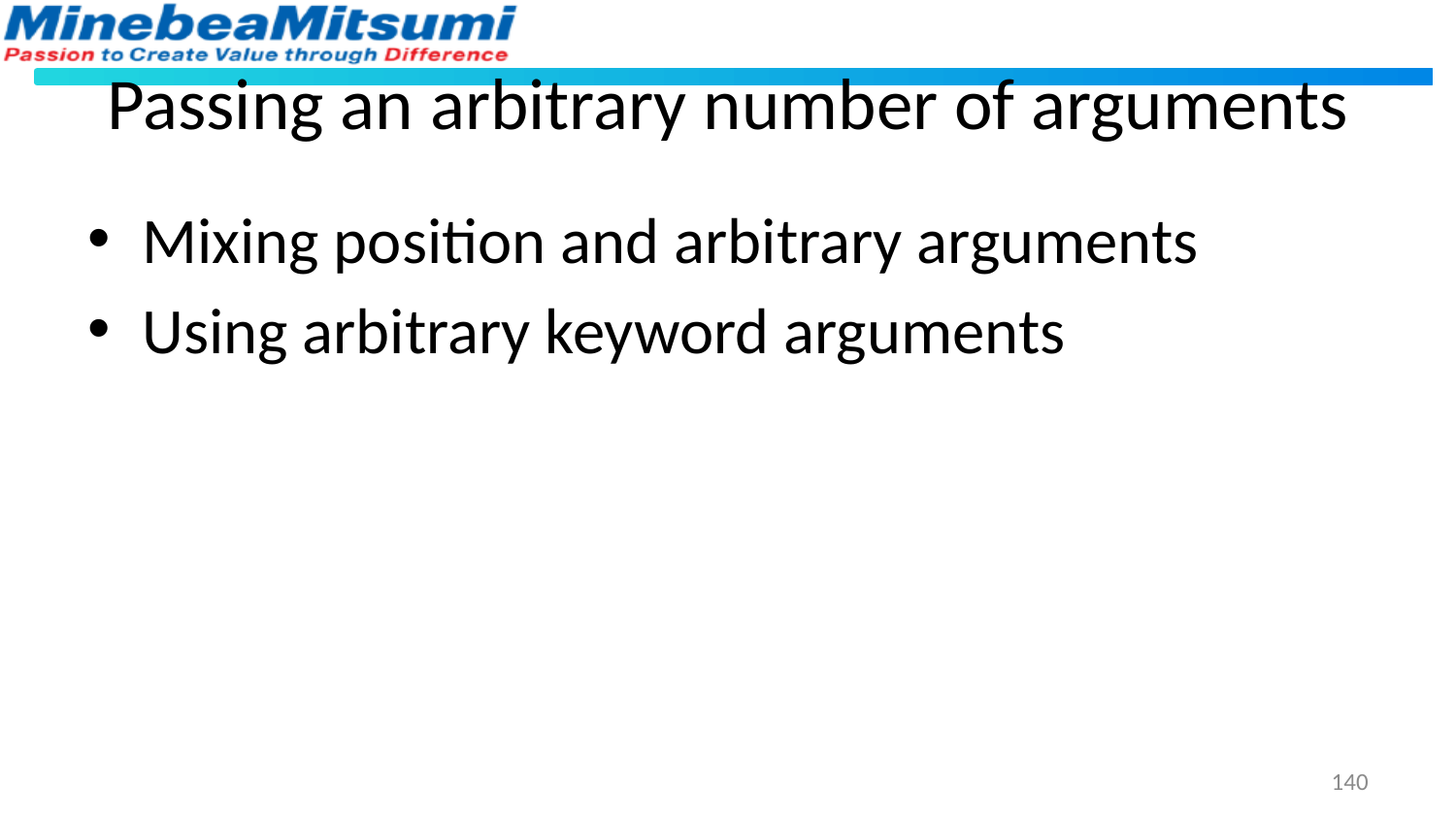

# Passing an arbitrary number of arguments
Mixing position and arbitrary arguments
Using arbitrary keyword arguments
140